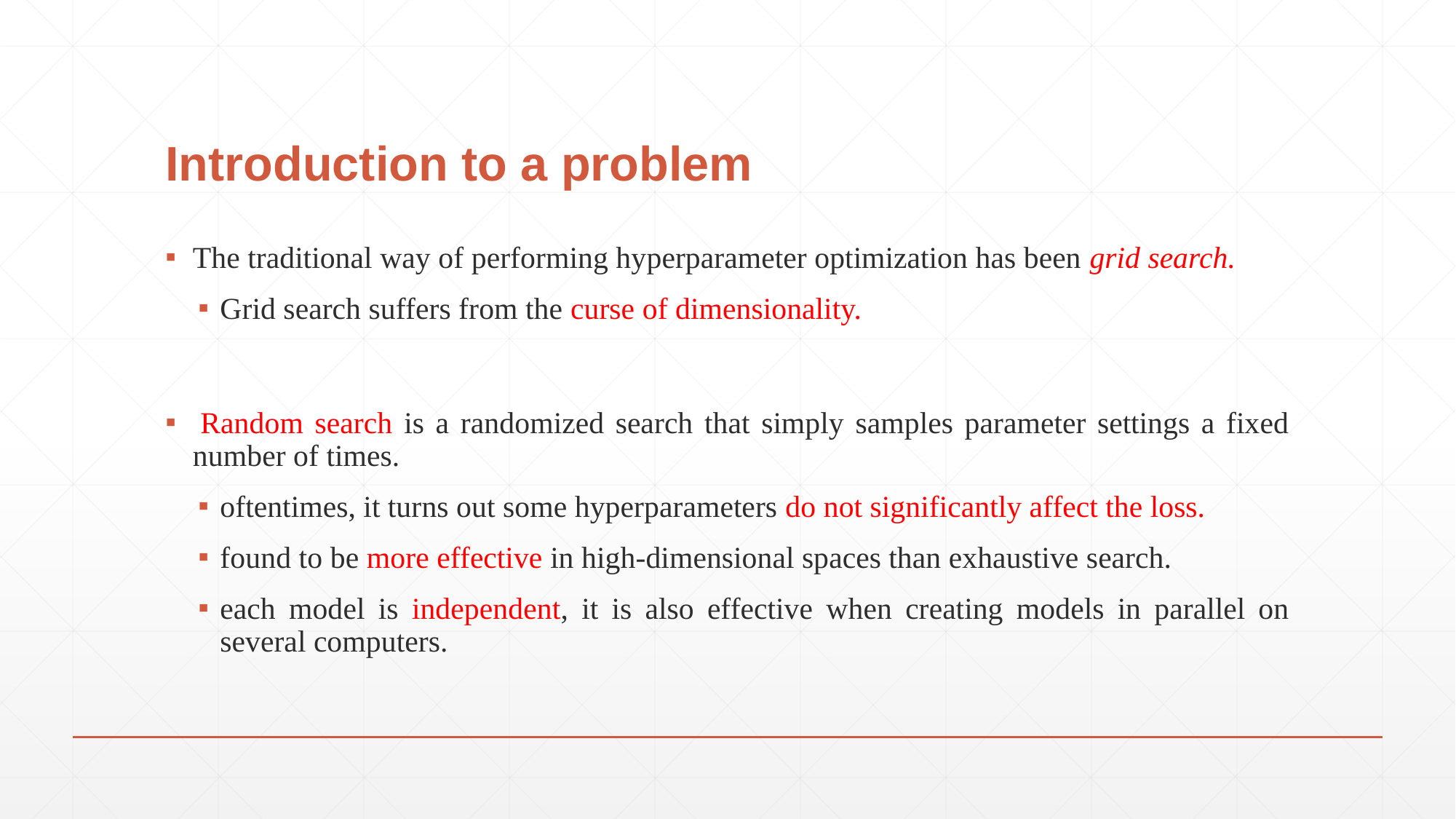

# Introduction to a problem
The traditional way of performing hyperparameter optimization has been grid search.
Grid search suffers from the curse of dimensionality.

 Random search is a randomized search that simply samples parameter settings a fixed number of times.
oftentimes, it turns out some hyperparameters do not significantly affect the loss.
found to be more effective in high-dimensional spaces than exhaustive search.
each model is independent, it is also effective when creating models in parallel on several computers.